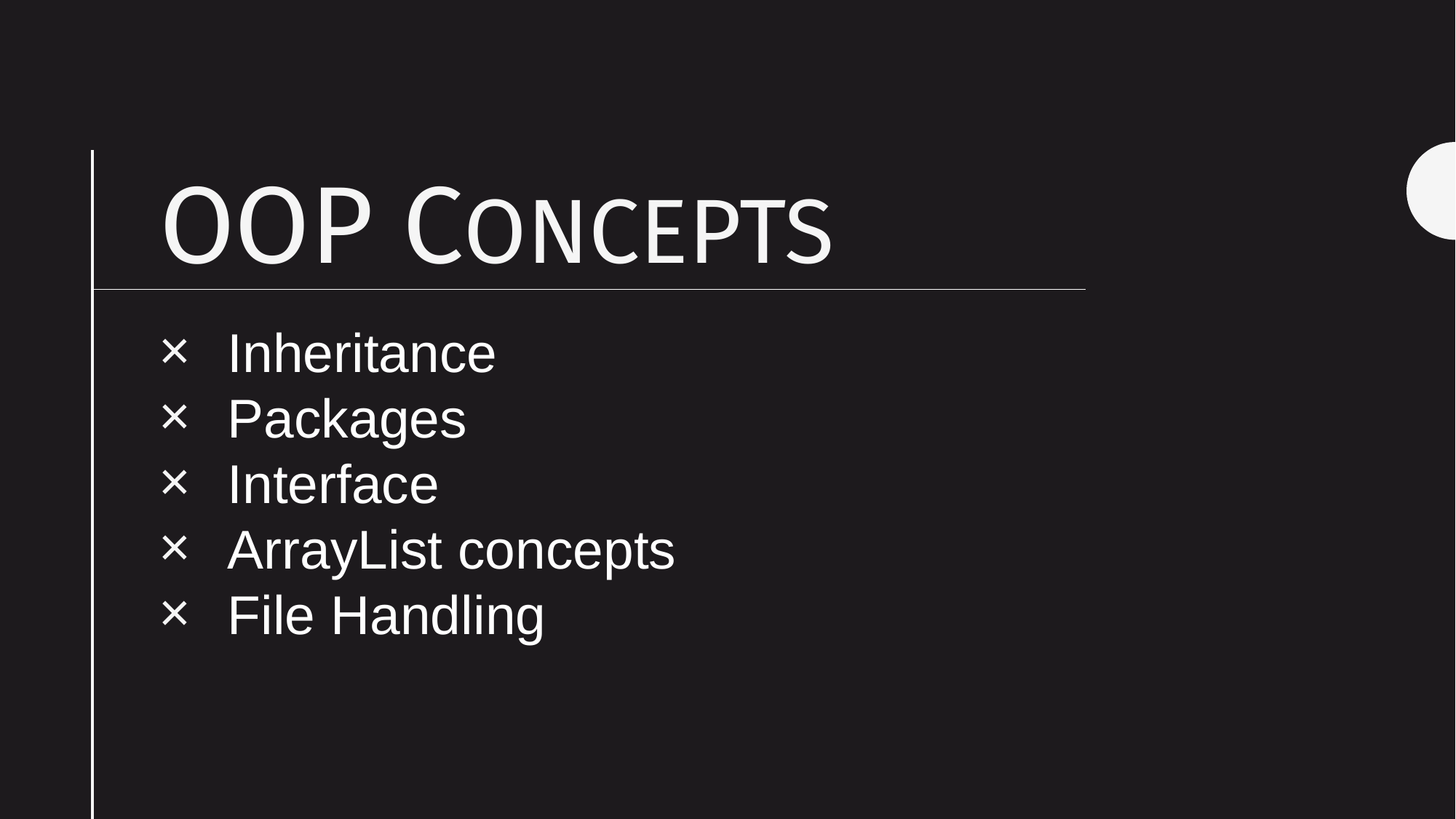

# OOP Concepts
Inheritance
Packages
Interface
ArrayList concepts
File Handling